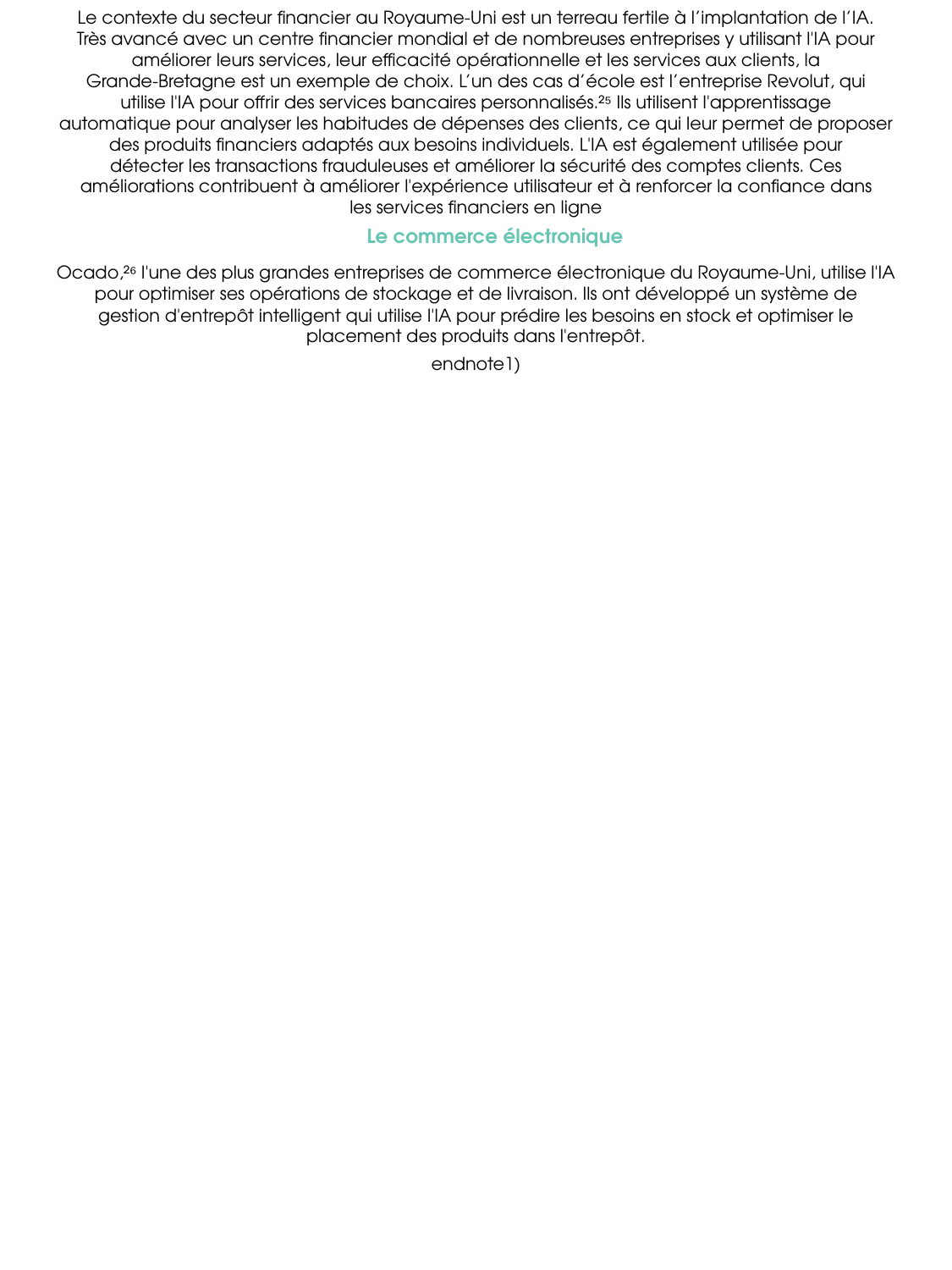

Le contexte du secteur financier au Royaume-Uni est un terreau fertile à l’implantation de l’IA.
Très avancé avec un centre financier mondial et de nombreuses entreprises y utilisant l'IA pour
améliorer leurs services, leur efficacité opérationnelle et les services aux clients, la
Grande-Bretagne est un exemple de choix. L’un des cas d’école est l’entreprise Revolut, qui
utilise l'IA pour offrir des services bancaires personnalisés.²⁵ Ils utilisent l'apprentissage
automatique pour analyser les habitudes de dépenses des clients, ce qui leur permet de proposer
des produits financiers adaptés aux besoins individuels. L'IA est également utilisée pour
détecter les transactions frauduleuses et améliorer la sécurité des comptes clients. Ces
améliorations contribuent à améliorer l'expérience utilisateur et à renforcer la confiance dans
les services financiers en ligne
Le commerce électronique
Ocado,²⁶ l'une des plus grandes entreprises de commerce électronique du Royaume-Uni, utilise l'IA
pour optimiser ses opérations de stockage et de livraison. Ils ont développé un système de
gestion d'entrepôt intelligent qui utilise l'IA pour prédire les besoins en stock et optimiser le
placement des produits dans l'entrepôt.
endnote1)